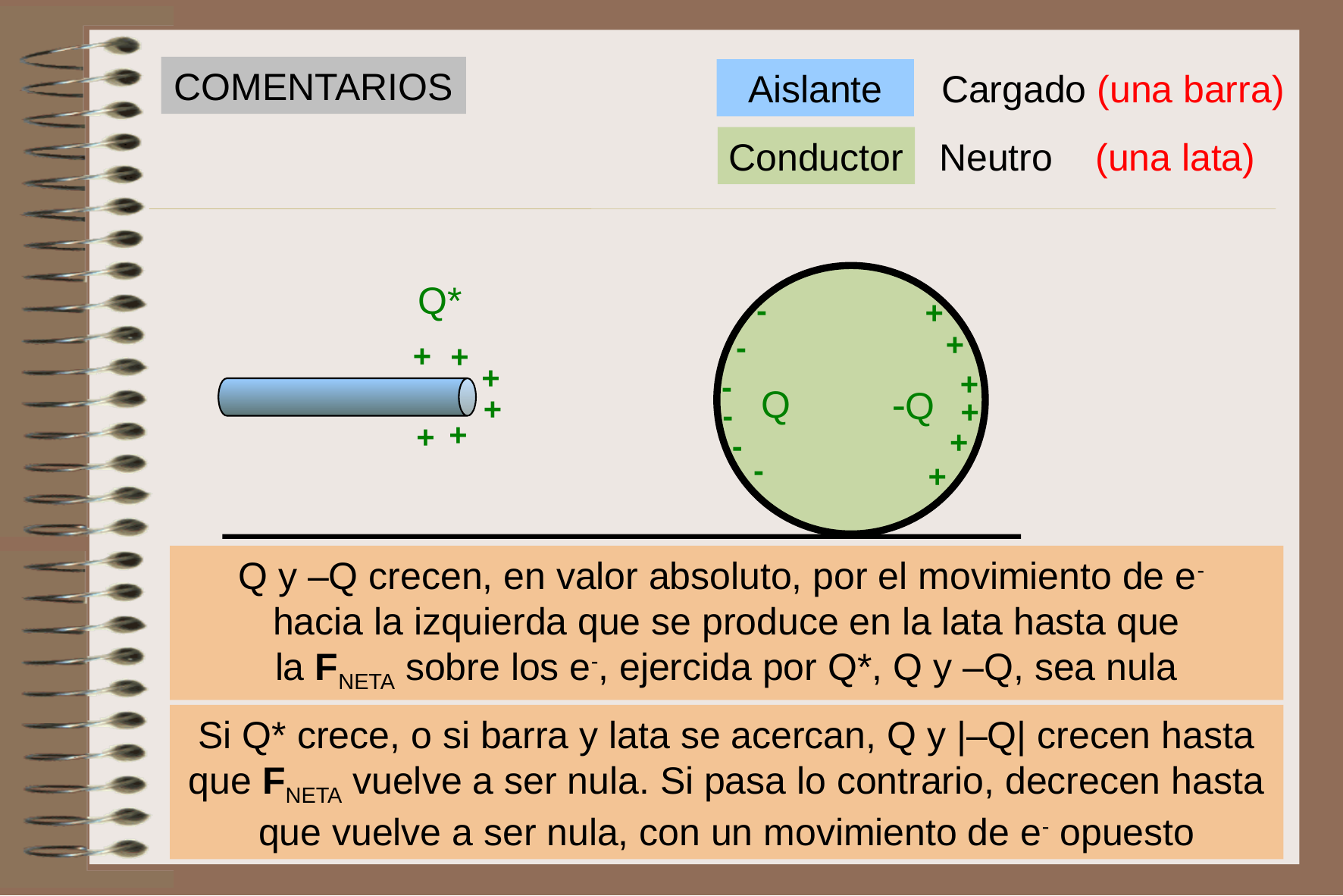

COMENTARIOS
Aislante
Cargado (una barra)
Conductor
Neutro    (una lata)

Q*
-
-
-
-
-
-
+
+
+
+
+
+

+
+
+
+
+
+
Q
 −Q

Q y –Q crecen, en valor absoluto, por el movimiento de e-
hacia la izquierda que se produce en la lata hasta que
la FNETA sobre los e-, ejercida por Q*, Q y –Q, sea nula
Si Q* crece, o si barra y lata se acercan, Q y |–Q| crecen hasta que FNETA vuelve a ser nula. Si pasa lo contrario, decrecen hasta que vuelve a ser nula, con un movimiento de e- opuesto